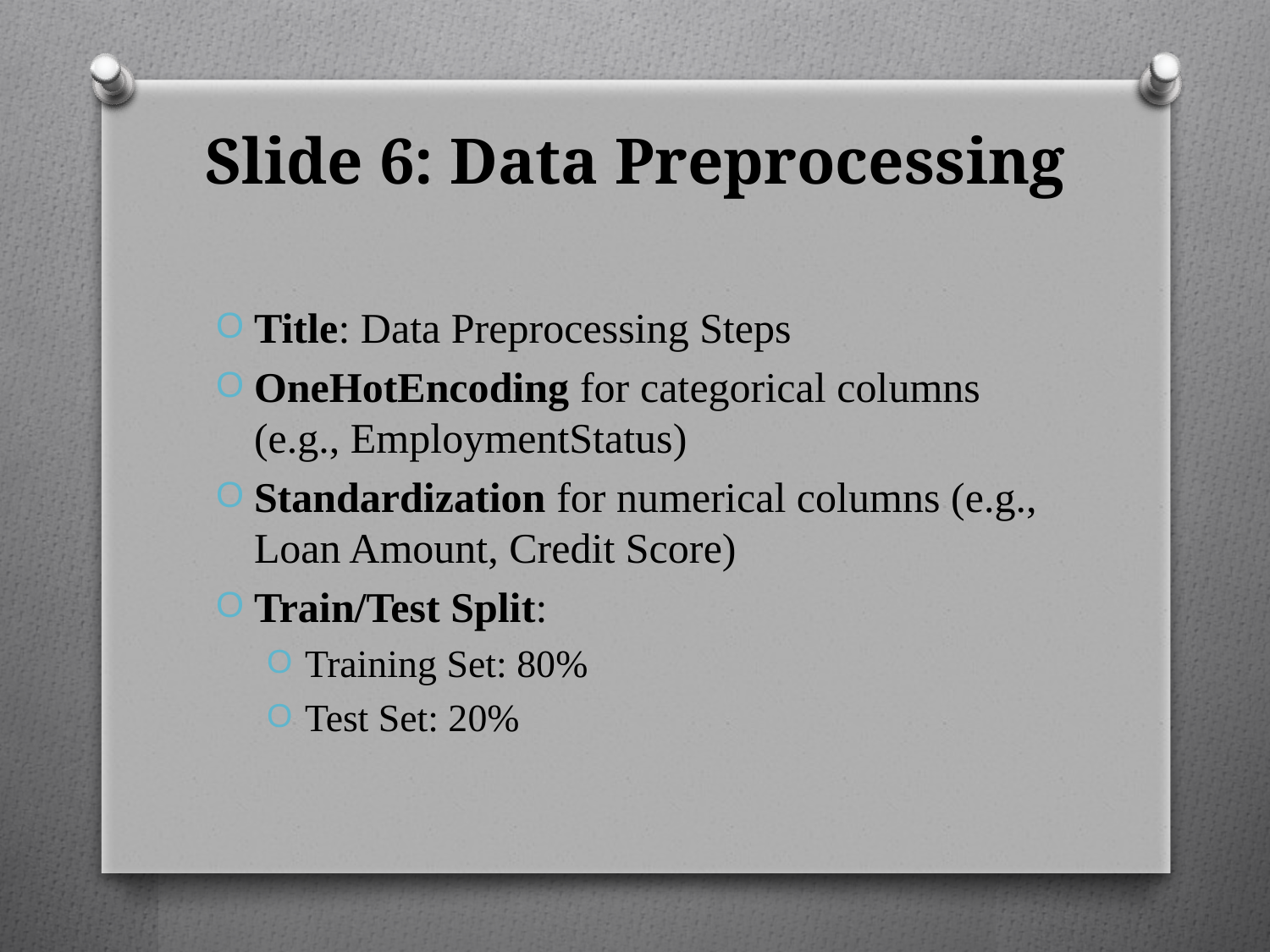

# Slide 6: Data Preprocessing
Title: Data Preprocessing Steps
OneHotEncoding for categorical columns (e.g., EmploymentStatus)
Standardization for numerical columns (e.g., Loan Amount, Credit Score)
Train/Test Split:
Training Set: 80%
Test Set: 20%